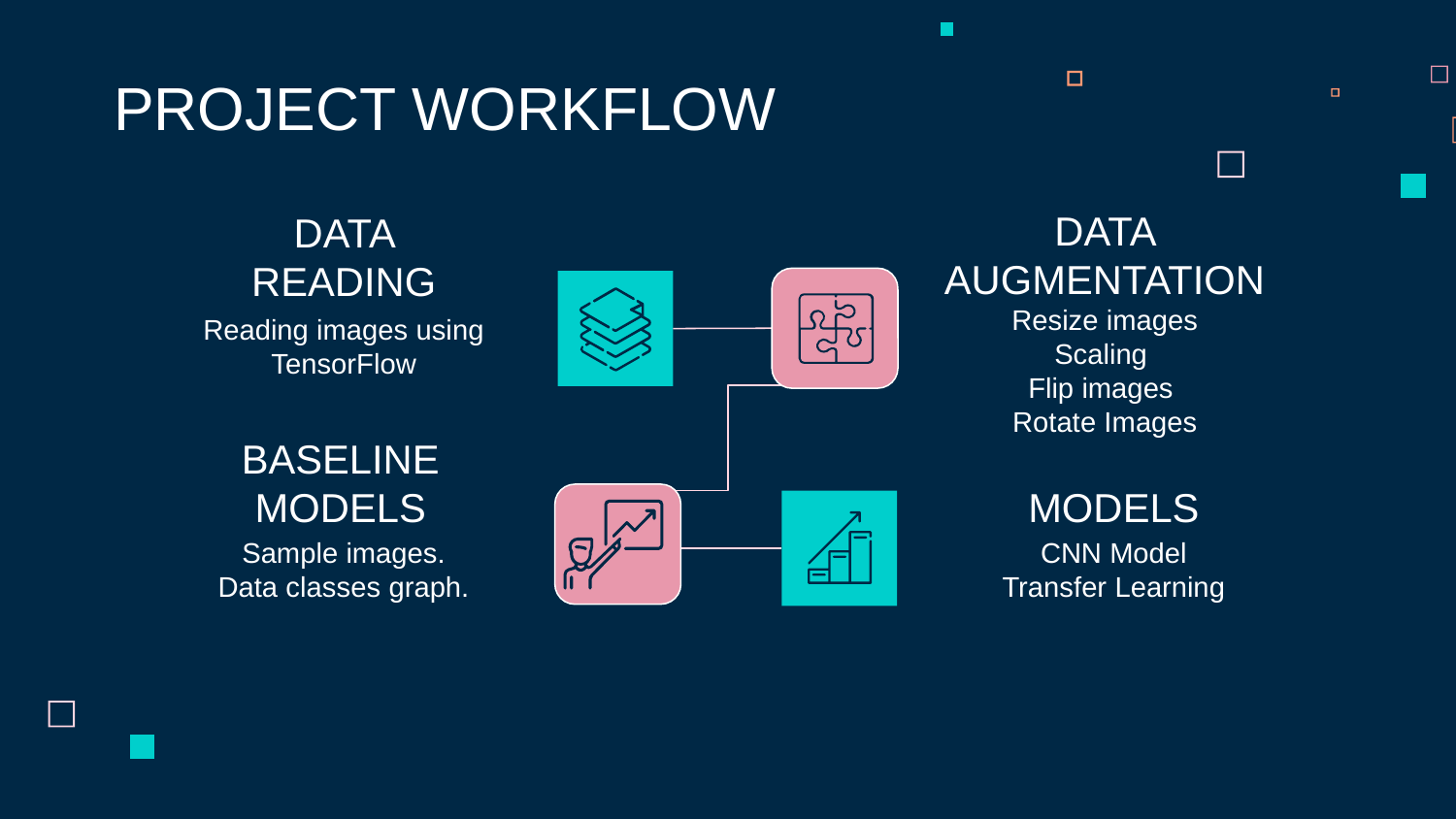

PROJECT WORKFLOW
DATA AUGMENTATION
# DATA READING

Resize images
Scaling
Flip images
Rotate Images

Reading images using
TensorFlow
BASELINE MODELS
MODELS

Sample images.
Data classes graph.

CNN Model
Transfer Learning